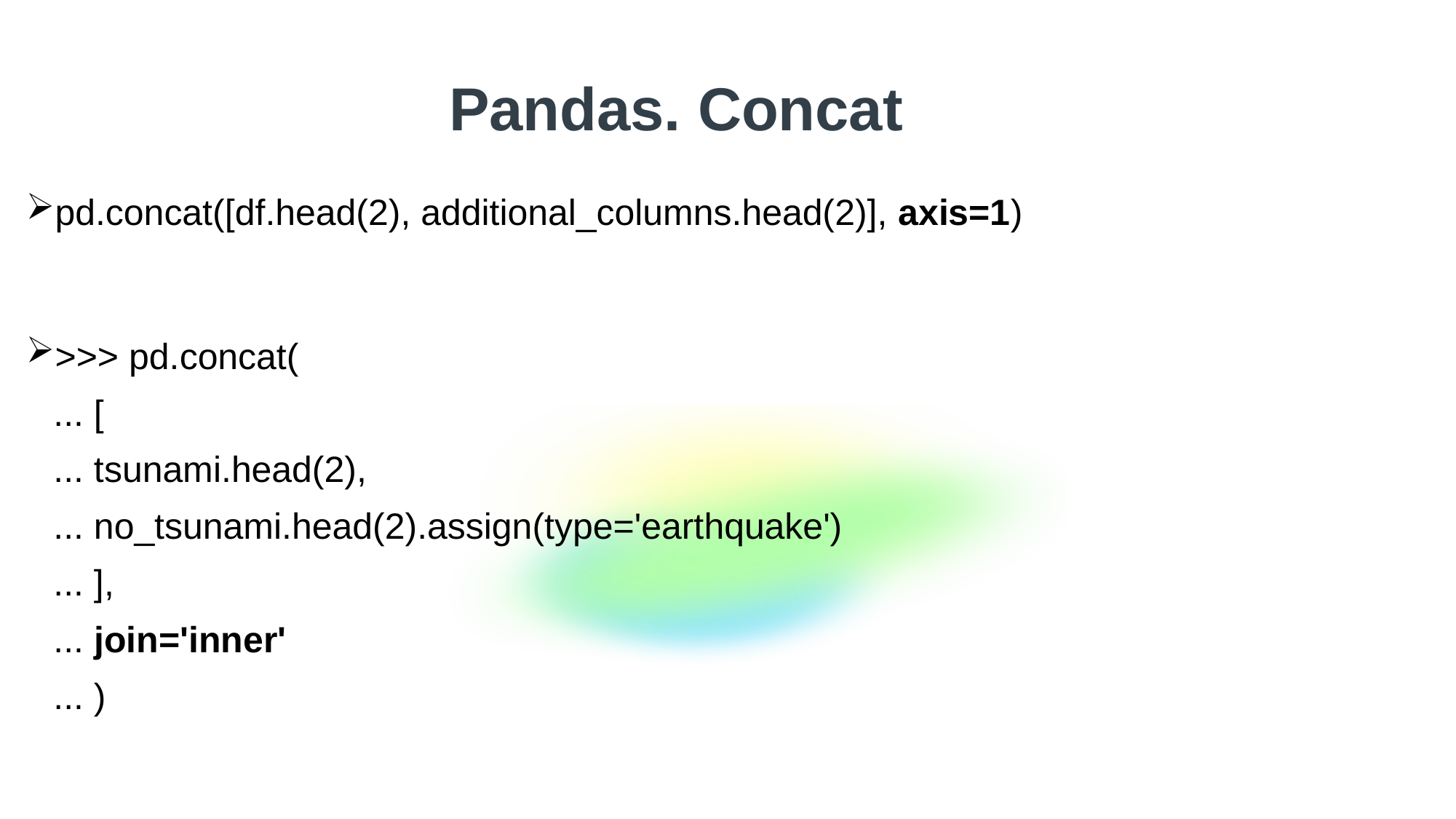

Pandas. Concat

pd.concat([df.head(2), additional_columns.head(2)], axis=1)

>>> pd.concat(
... [
... tsunami.head(2),
... no_tsunami.head(2).assign(type='earthquake')
... ],
... join='inner'
... )